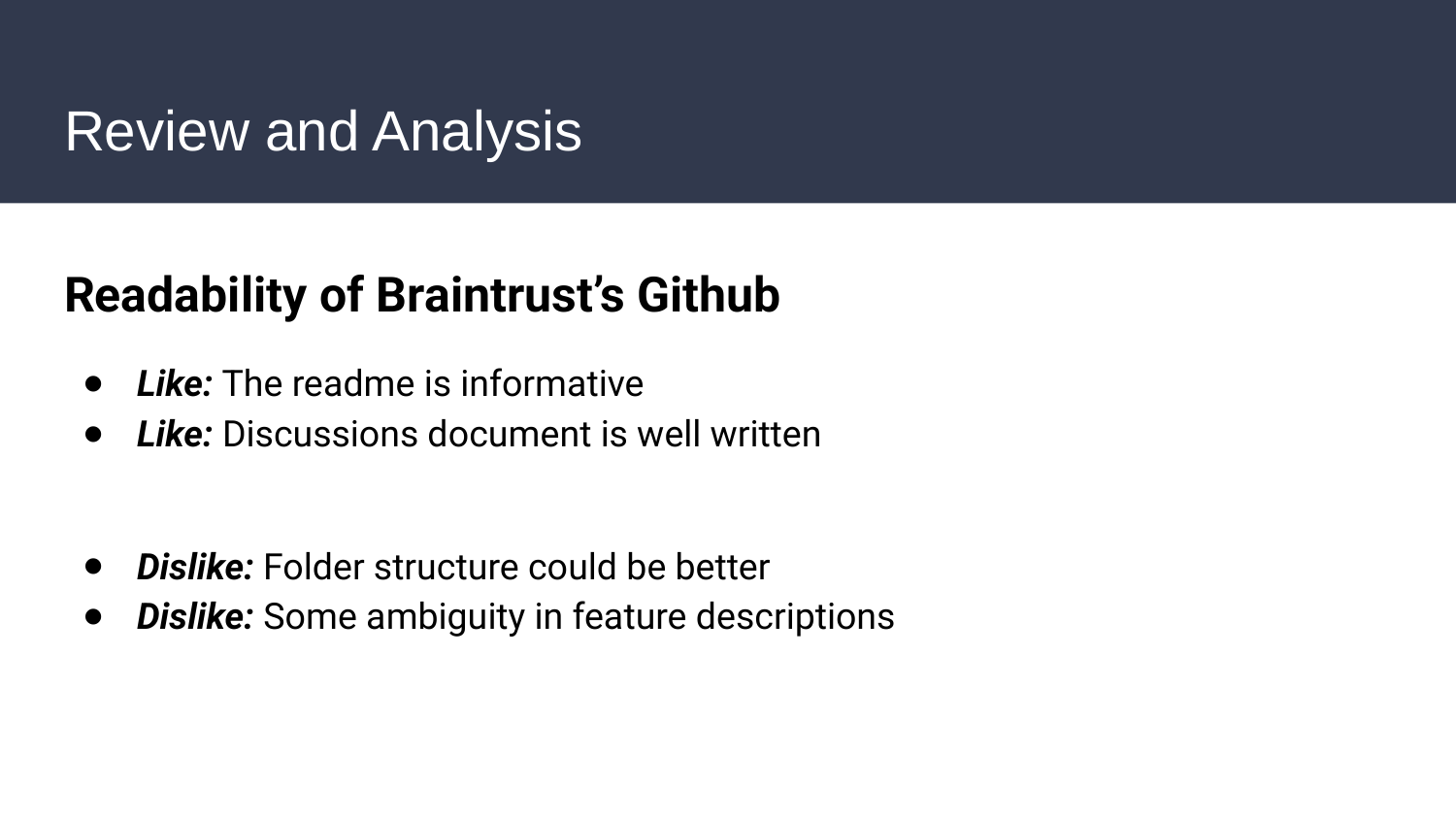

# Review and Analysis
Readability of Braintrust’s Github
Like: The readme is informative
Like: Discussions document is well written

Dislike: Folder structure could be better
Dislike: Some ambiguity in feature descriptions